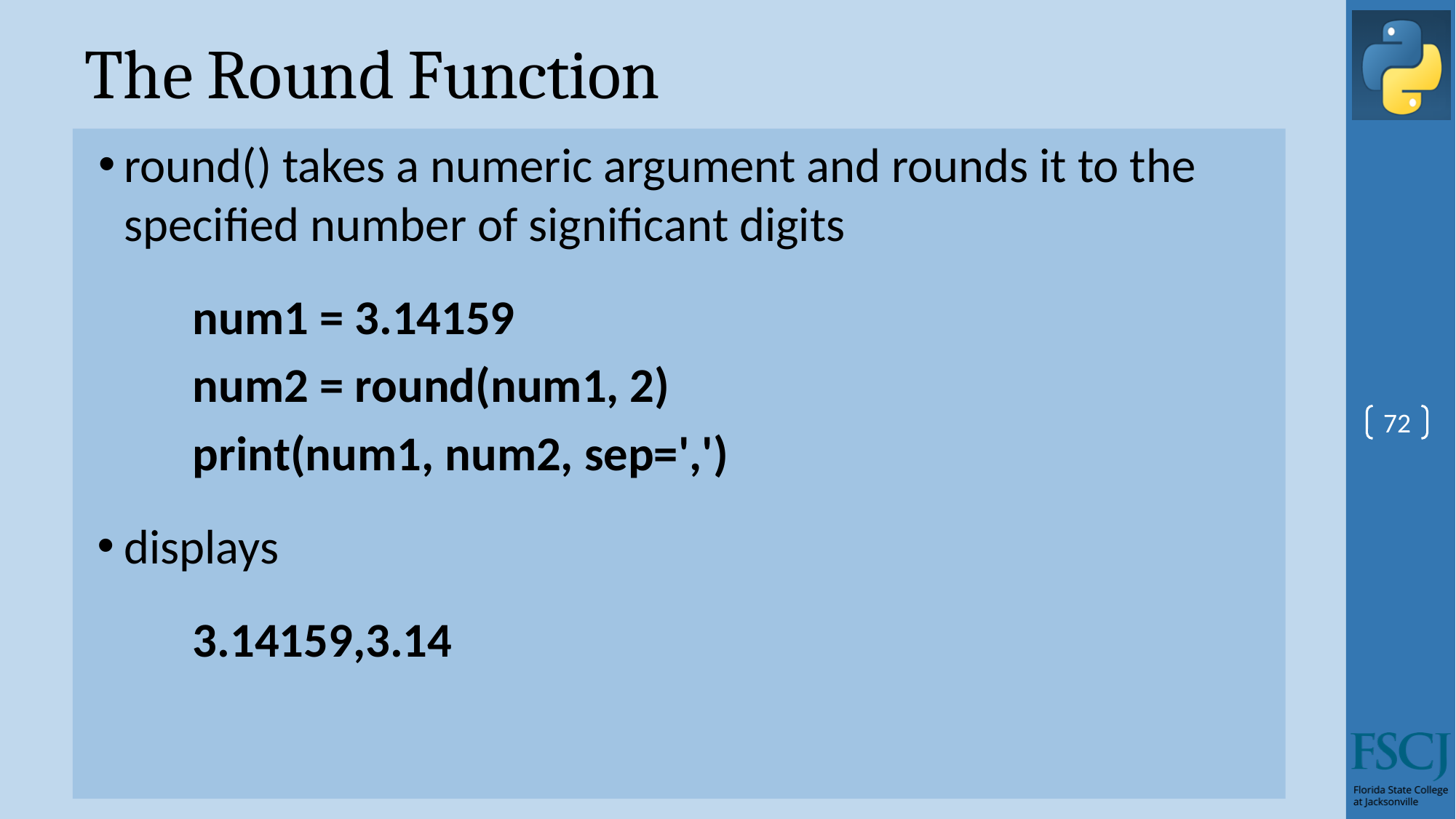

# The Round Function
round() takes a numeric argument and rounds it to the  specified number of significant digits

num1 = 3.14159
num2 = round(num1, 2)
print(num1, num2, sep=',')

displays

3.14159,3.14
72